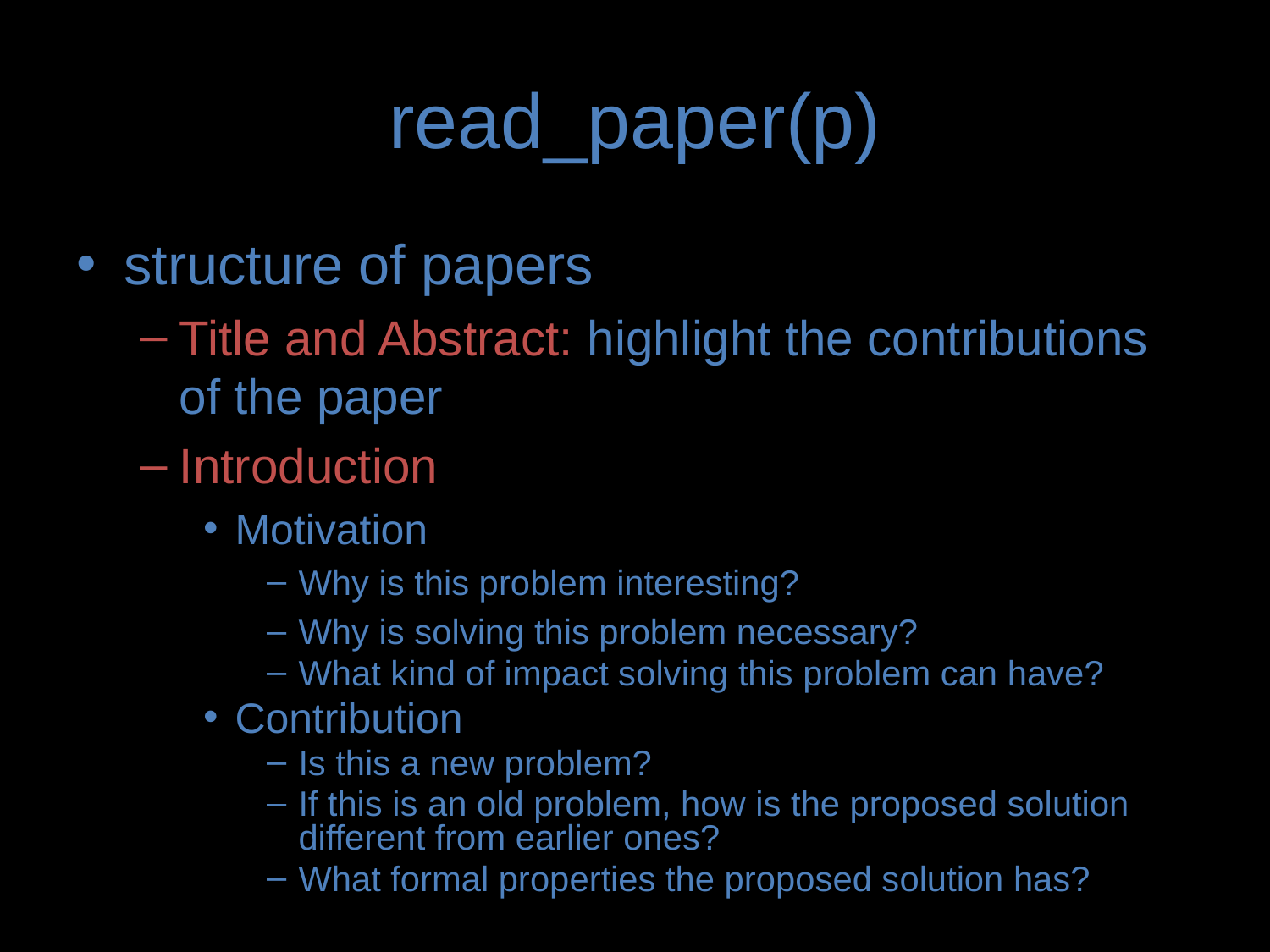

# read_paper(p)
structure of papers
Title and Abstract: highlight the contributions of the paper
Introduction
Motivation
Why is this problem interesting?
Why is solving this problem necessary?
What kind of impact solving this problem can have?
Contribution
Is this a new problem?
If this is an old problem, how is the proposed solution different from earlier ones?
What formal properties the proposed solution has?